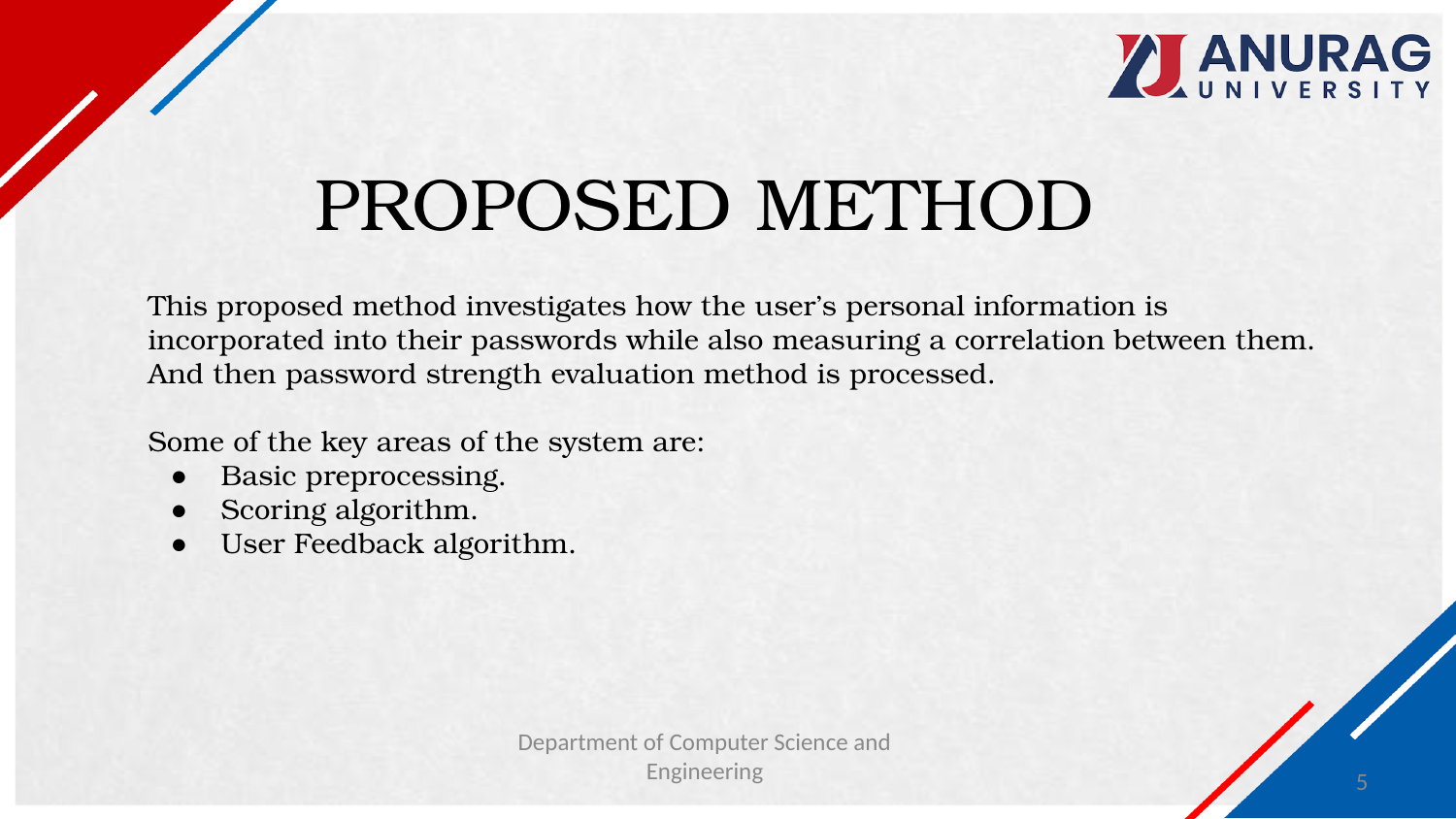

# PROPOSED METHOD
This proposed method investigates how the user’s personal information is incorporated into their passwords while also measuring a correlation between them. And then password strength evaluation method is processed.

Some of the key areas of the system are:
Basic preprocessing.
Scoring algorithm.
User Feedback algorithm.

Department of Computer Science and Engineering
5